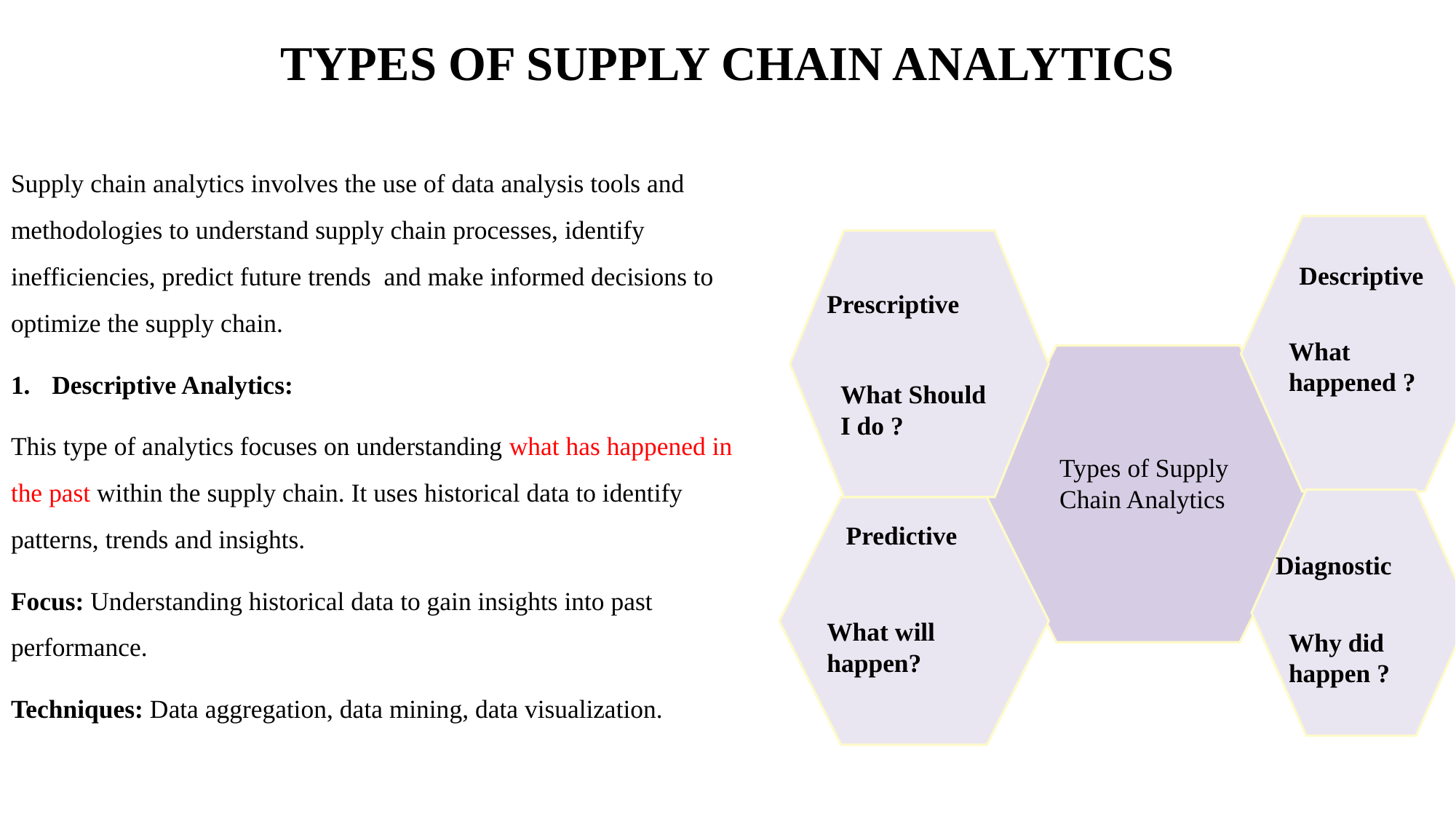

# TYPES OF SUPPLY CHAIN ANALYTICS
Supply chain analytics involves the use of data analysis tools and methodologies to understand supply chain processes, identify inefficiencies, predict future trends  and make informed decisions to optimize the supply chain.
Descriptive Analytics:
This type of analytics focuses on understanding what has happened in the past within the supply chain. It uses historical data to identify patterns, trends and insights.
Focus: Understanding historical data to gain insights into past performance.
Techniques: Data aggregation, data mining, data visualization.

Descriptive

Prescriptive
What happened ?

What Should I do ?
Types of Supply Chain Analytics

Predictive
Diagnostic
What will happen?
Why did happen ?